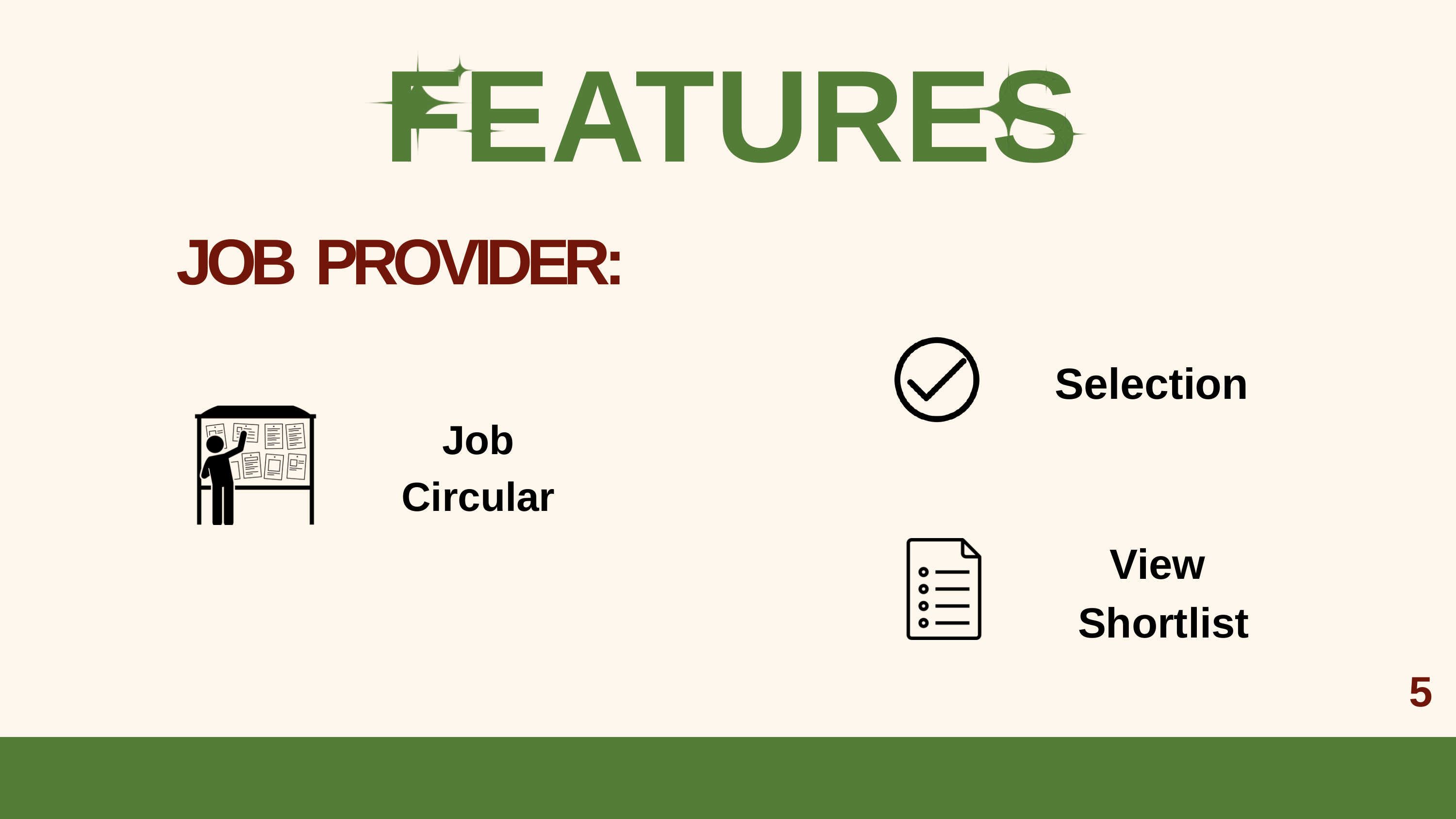

FEATURES

JOB  PROVIDER:

Selection

Job
Circular

View
Shortlist

5